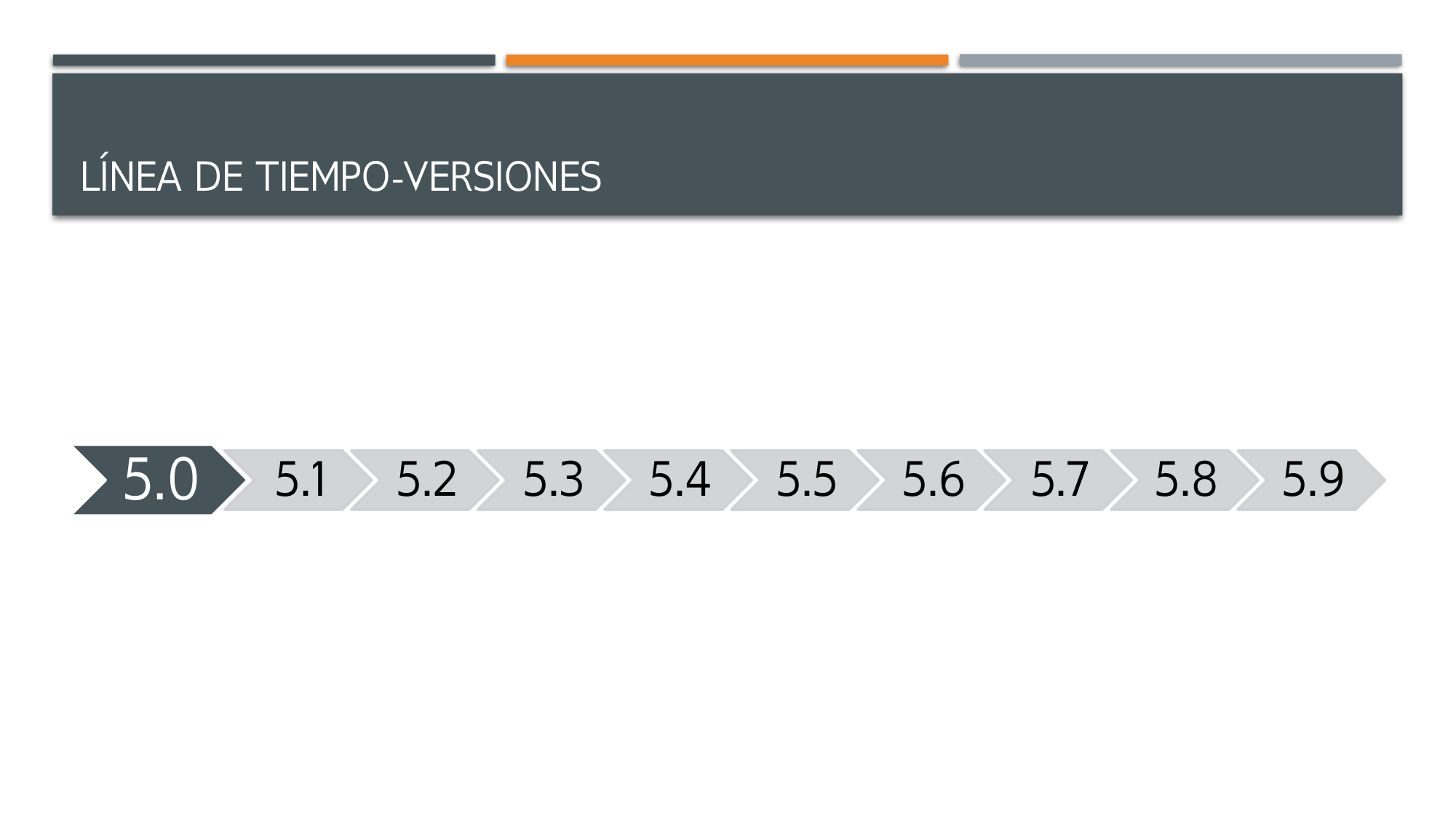

# Línea de tiempo-versiones
5.0
5.1
5.2
5.3
5.4
5.5
5.6
5.7
5.8
5.9